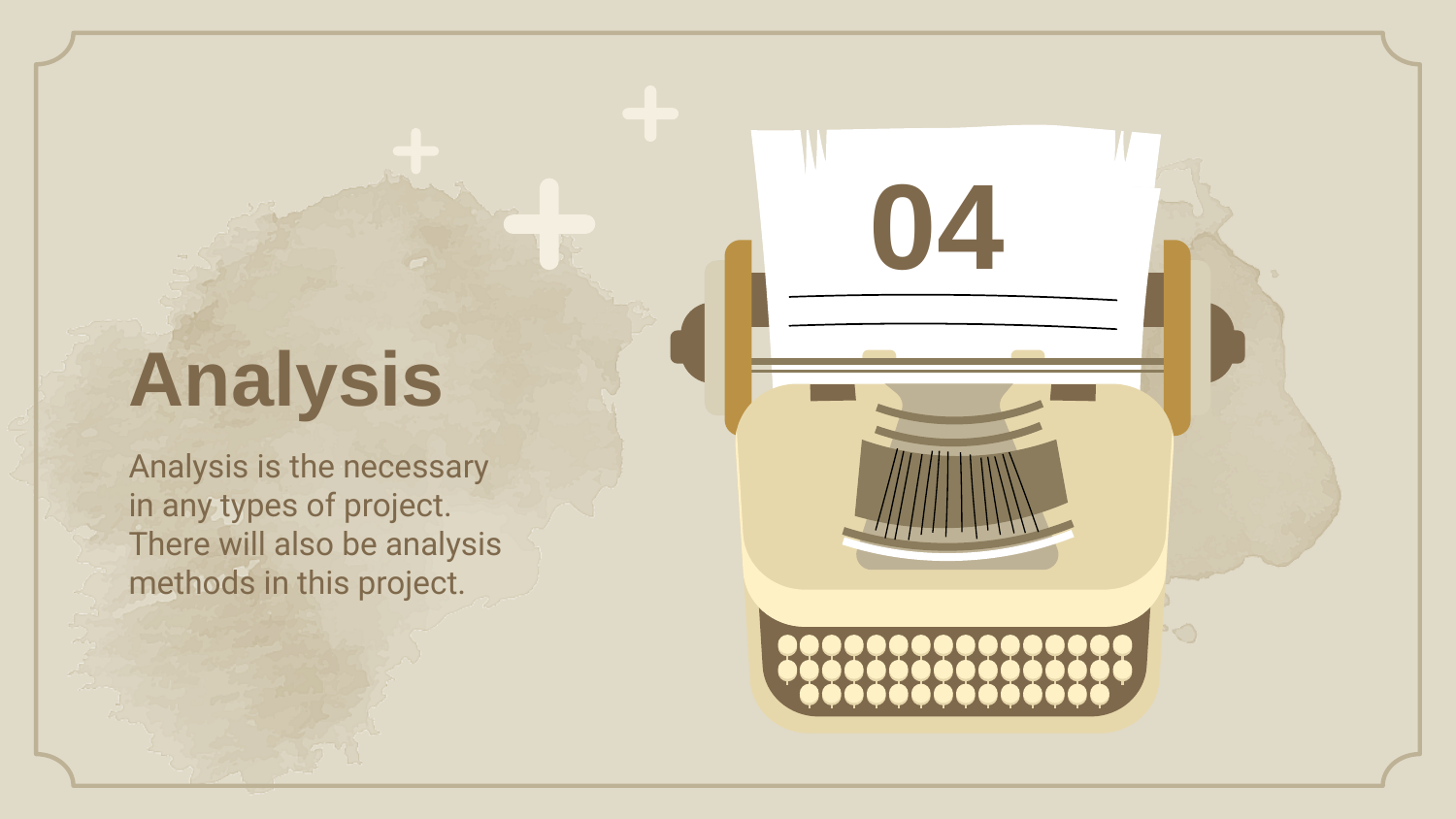

04
# Analysis
Analysis is the necessary in any types of project. There will also be analysis methods in this project.